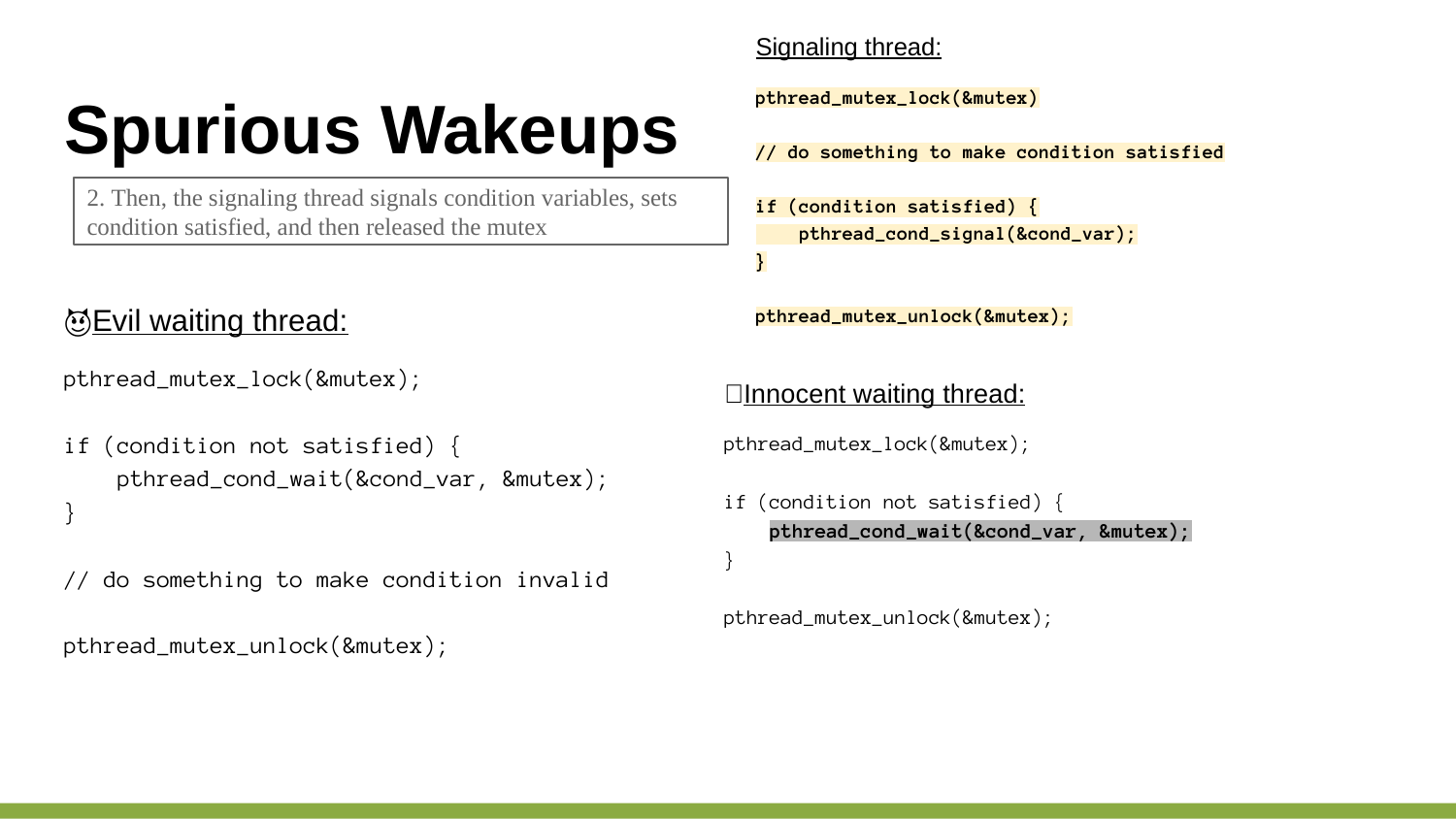

Signaling thread:
pthread_mutex_lock(&mutex)

// do something to make condition satisfied

if (condition satisfied) {
    pthread_cond_signal(&cond_var);
}

pthread_mutex_unlock(&mutex);
# Spurious Wakeups
2. Then, the signaling thread signals condition variables, sets condition satisfied, and then released the mutex
😈Evil waiting thread:
pthread_mutex_lock(&mutex);

if (condition not satisfied) {
    pthread_cond_wait(&cond_var, &mutex);
}

// do something to make condition invalid

pthread_mutex_unlock(&mutex);
🥹Innocent waiting thread:
pthread_mutex_lock(&mutex);

if (condition not satisfied) {
    pthread_cond_wait(&cond_var, &mutex);
}

pthread_mutex_unlock(&mutex);